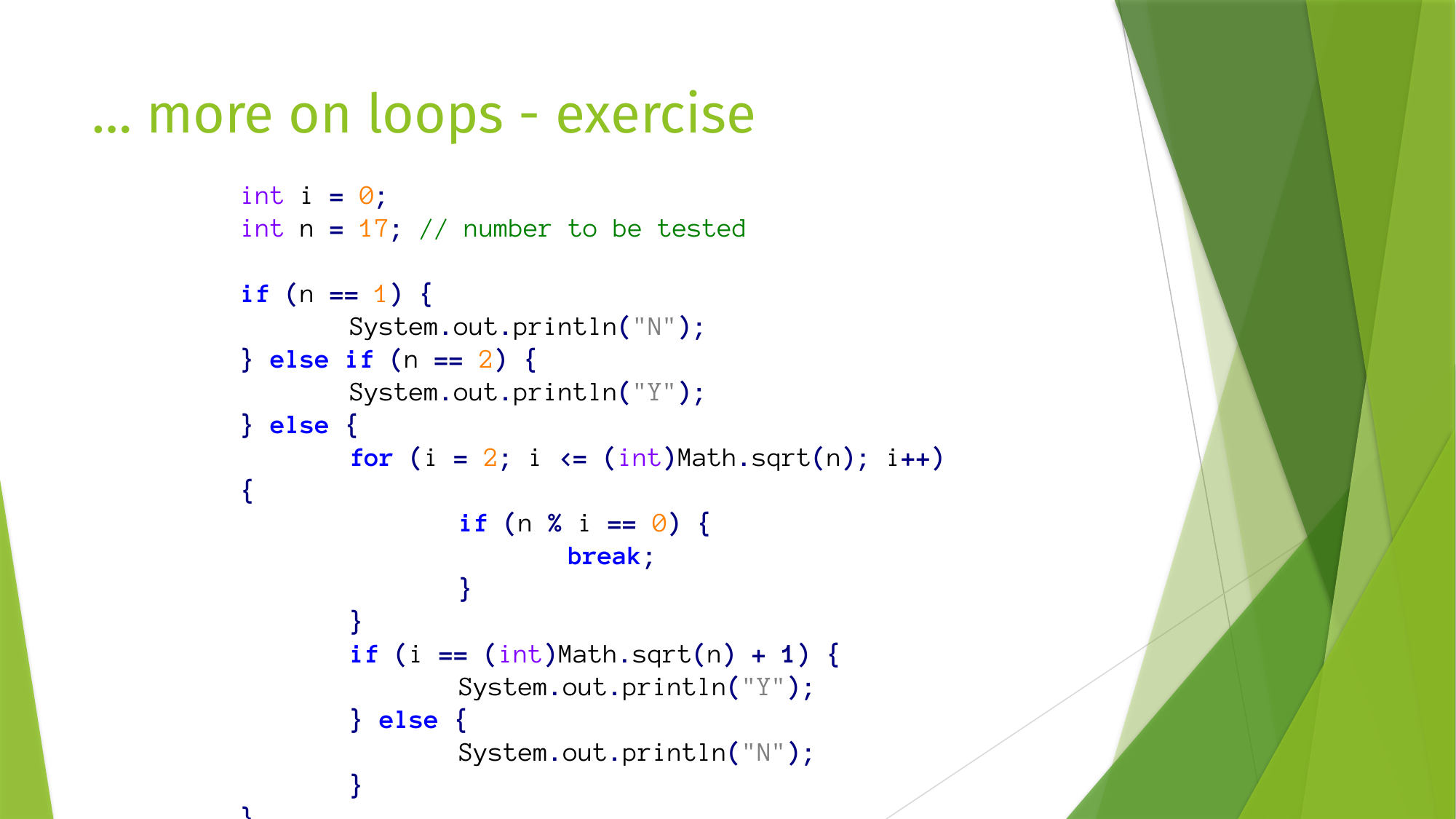

# … more on loops - exercise
int i = 0;
int n = 17; // number to be tested

if (n == 1) {
	System.out.println("N");
} else if (n == 2) {
	System.out.println("Y");
} else {
	for (i = 2; i <= (int)Math.sqrt(n); i++) {
		if (n % i == 0) {
			break;
		}
	}
	if (i == (int)Math.sqrt(n) + 1) {
		System.out.println("Y");
	} else {
		System.out.println("N");
	}
}